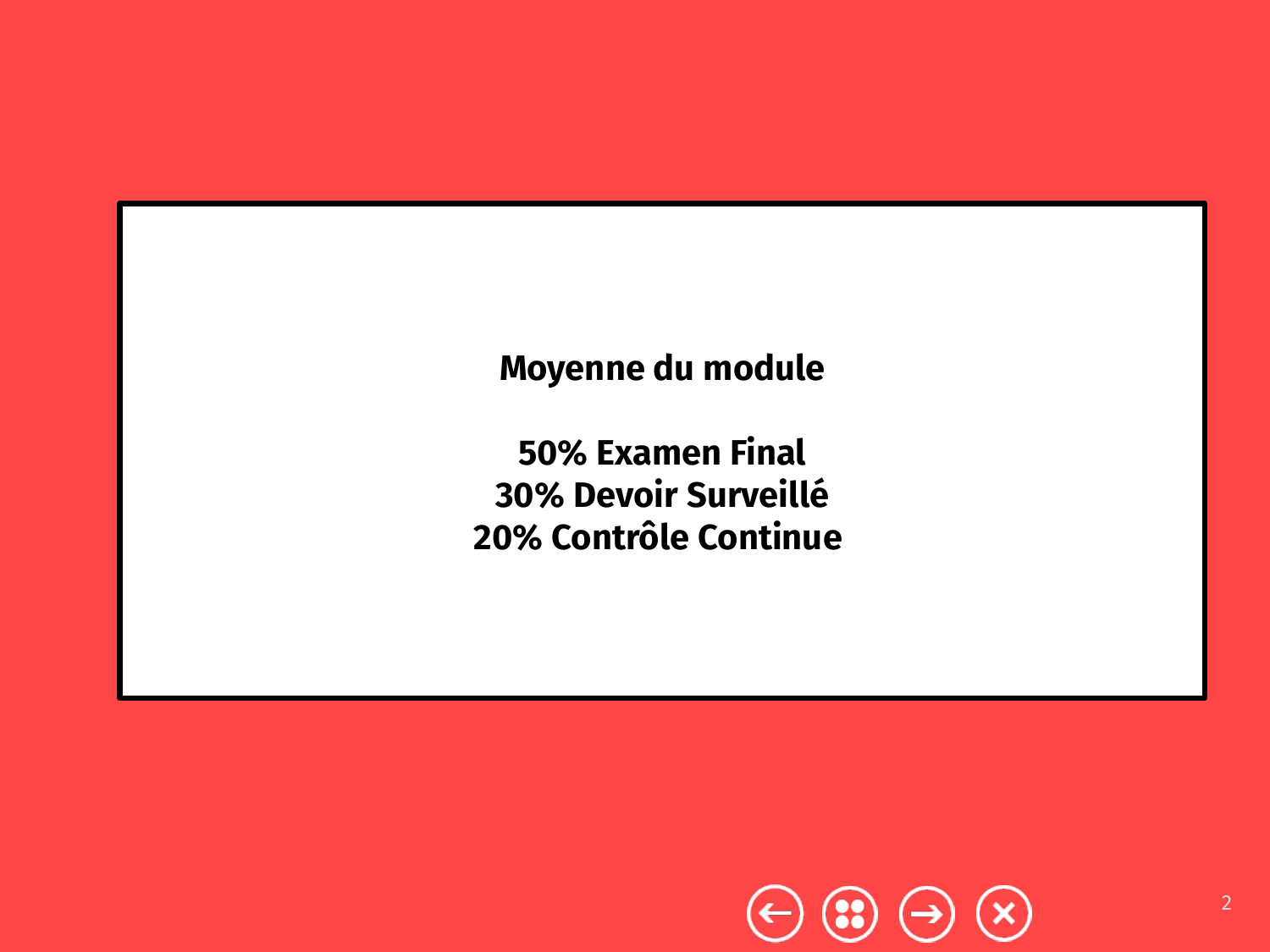

Moyenne du module

50% Examen Final
30% Devoir Surveillé
20% Contrôle Continue
2